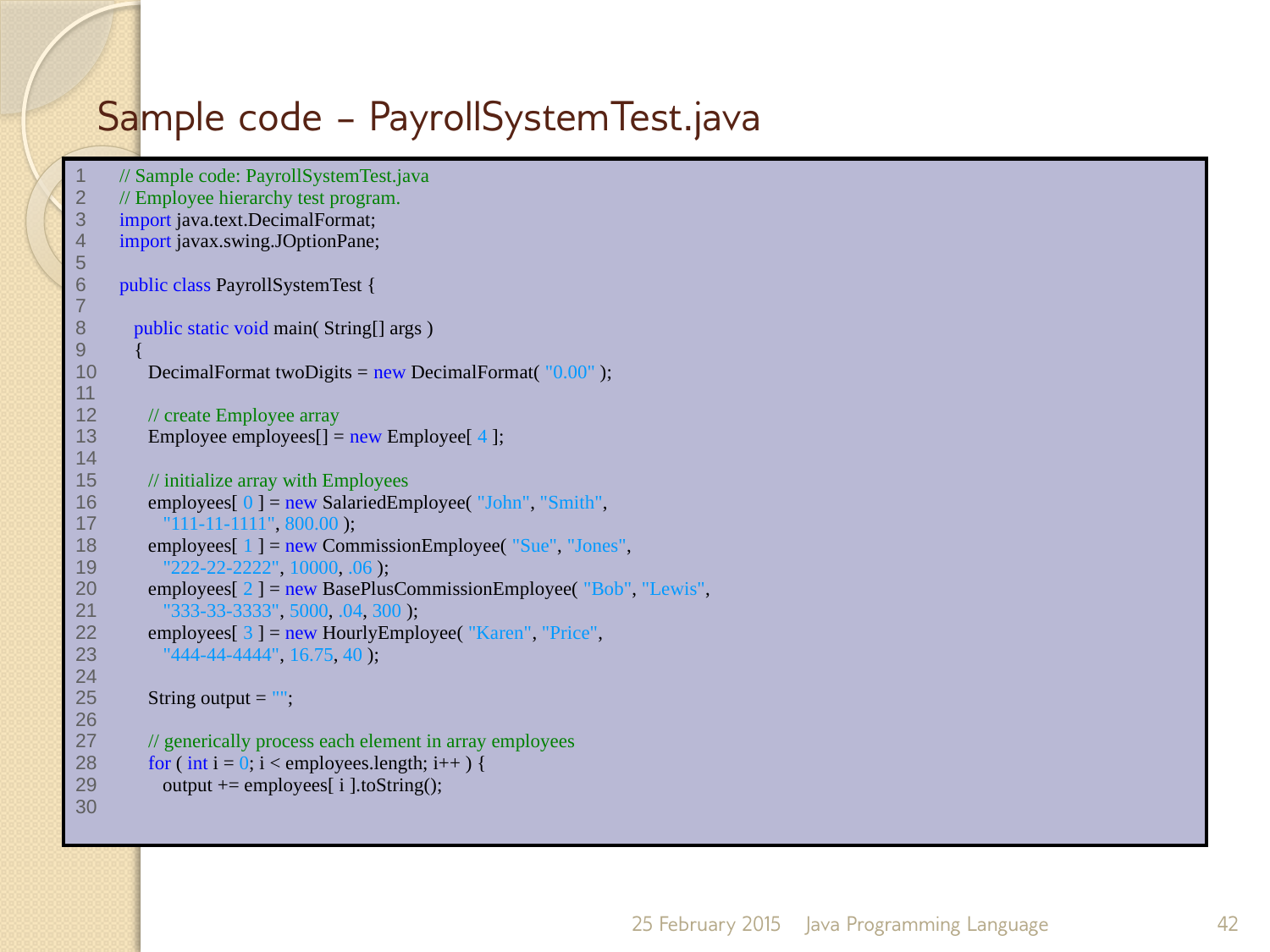

# Sample code – PayrollSystemTest.java
| 1 // Sample code: PayrollSystemTest.java 2 // Employee hierarchy test program. 3 import java.text.DecimalFormat; 4 import javax.swing.JOptionPane; 5 6 public class PayrollSystemTest { 7 8 public static void main( String[] args ) 9 { 10 DecimalFormat twoDigits = new DecimalFormat( "0.00" ); 11 12 // create Employee array 13 Employee employees[] = new Employee[ 4 ]; 14 15 // initialize array with Employees 16 employees[ 0 ] = new SalariedEmployee( "John", "Smith", 17 "111-11-1111", 800.00 ); 18 employees[ 1 ] = new CommissionEmployee( "Sue", "Jones", 19 "222-22-2222", 10000, .06 ); 20 employees[ 2 ] = new BasePlusCommissionEmployee( "Bob", "Lewis", 21 "333-33-3333", 5000, .04, 300 ); 22 employees[ 3 ] = new HourlyEmployee( "Karen", "Price", 23 "444-44-4444", 16.75, 40 ); 24 25 String output = ""; 26 27 // generically process each element in array employees 28 for ( int i = 0; i < employees.length; i++ ) { 29 output += employees[ i ].toString(); 30 |
| --- |
25 February 2015
Java Programming Language
42